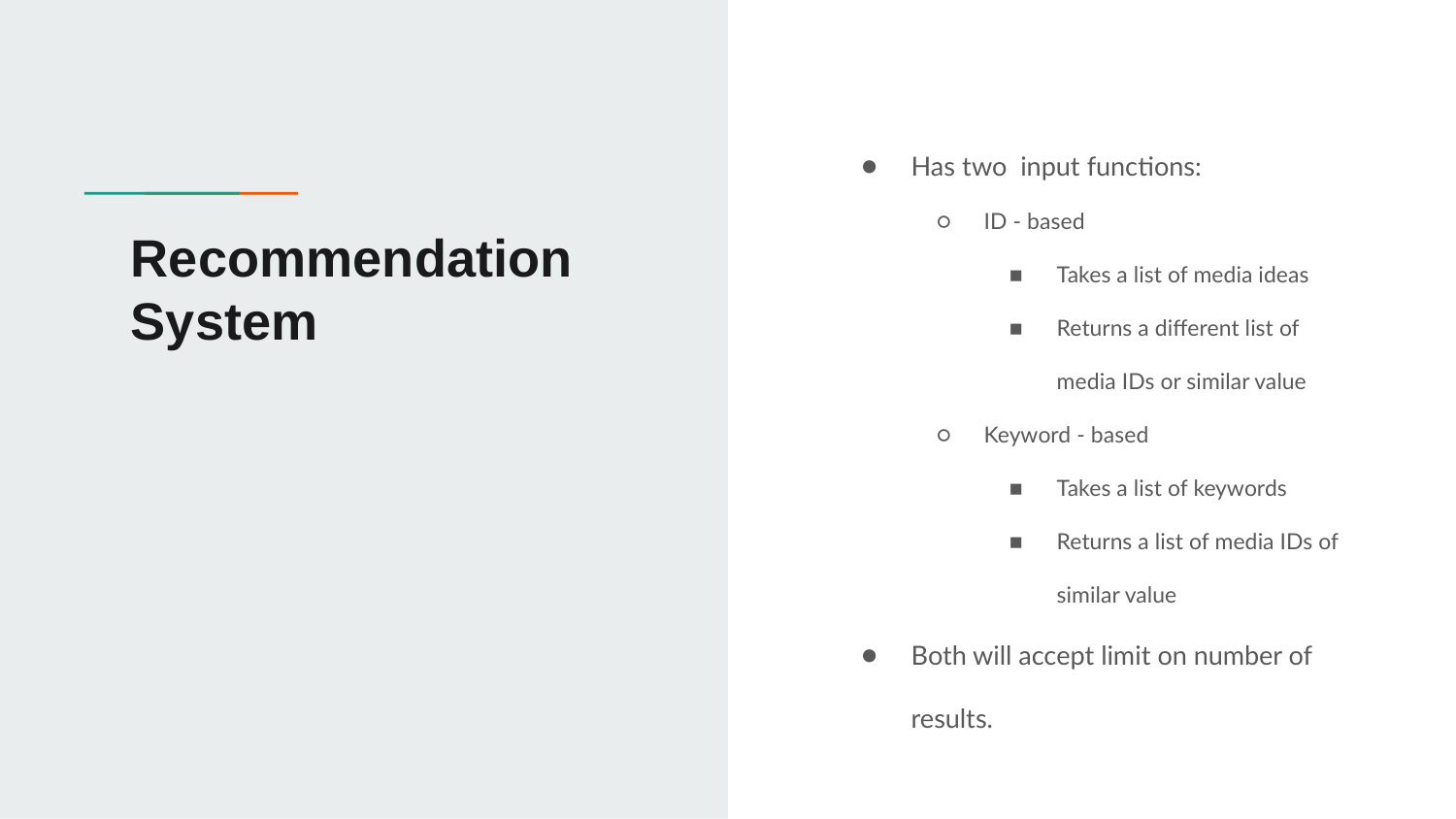

Has two  input functions:
ID - based
Takes a list of media ideas
Returns a different list of media IDs or similar value
Keyword - based
Takes a list of keywords
Returns a list of media IDs of similar value
Both will accept limit on number of results.
# Recommendation System